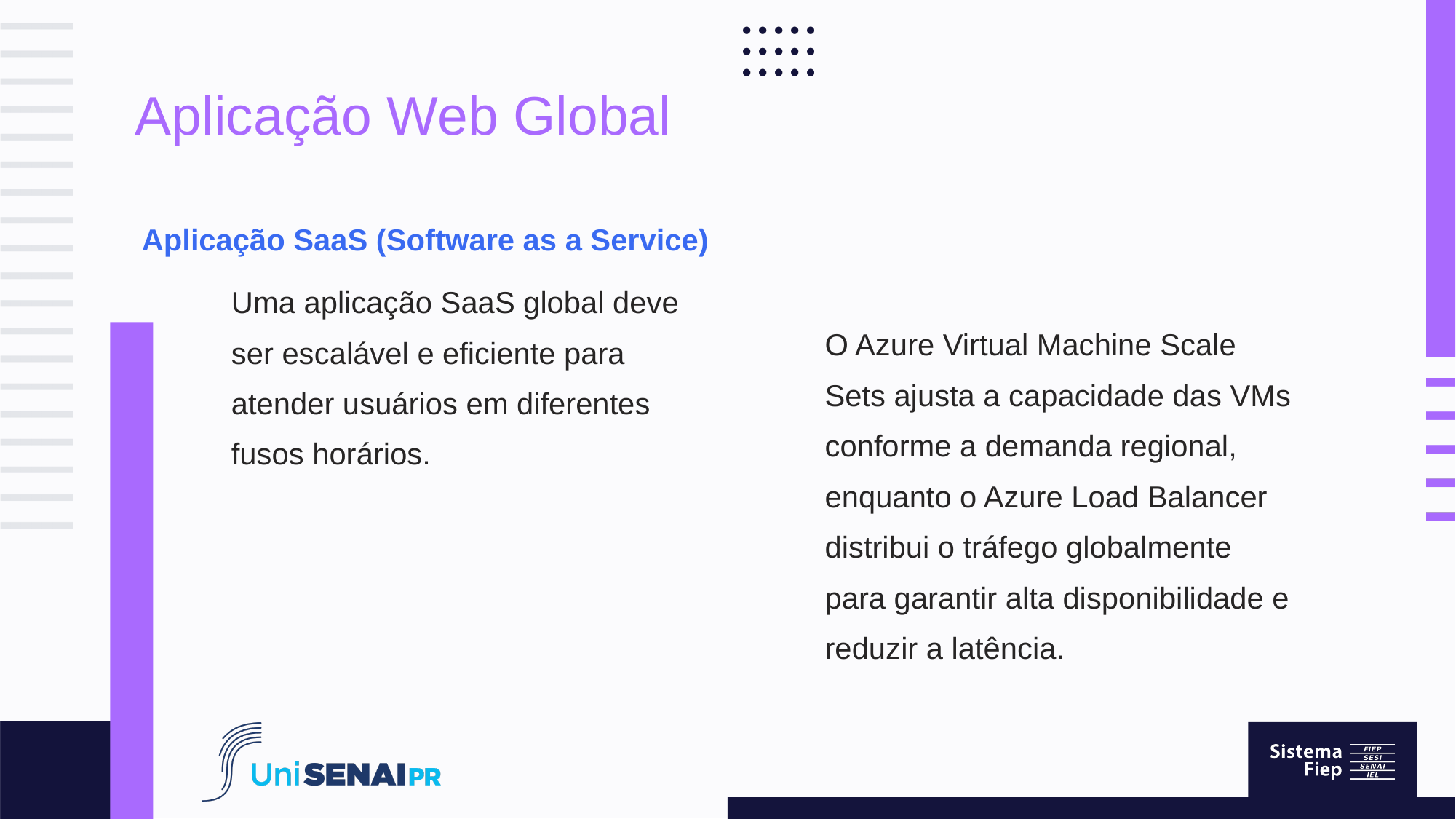

# Aplicação Web Global
Aplicação SaaS (Software as a Service)
Uma aplicação SaaS global deve ser escalável e eficiente para atender usuários em diferentes fusos horários.
O Azure Virtual Machine Scale Sets ajusta a capacidade das VMs conforme a demanda regional, enquanto o Azure Load Balancer distribui o tráfego globalmente para garantir alta disponibilidade e reduzir a latência.